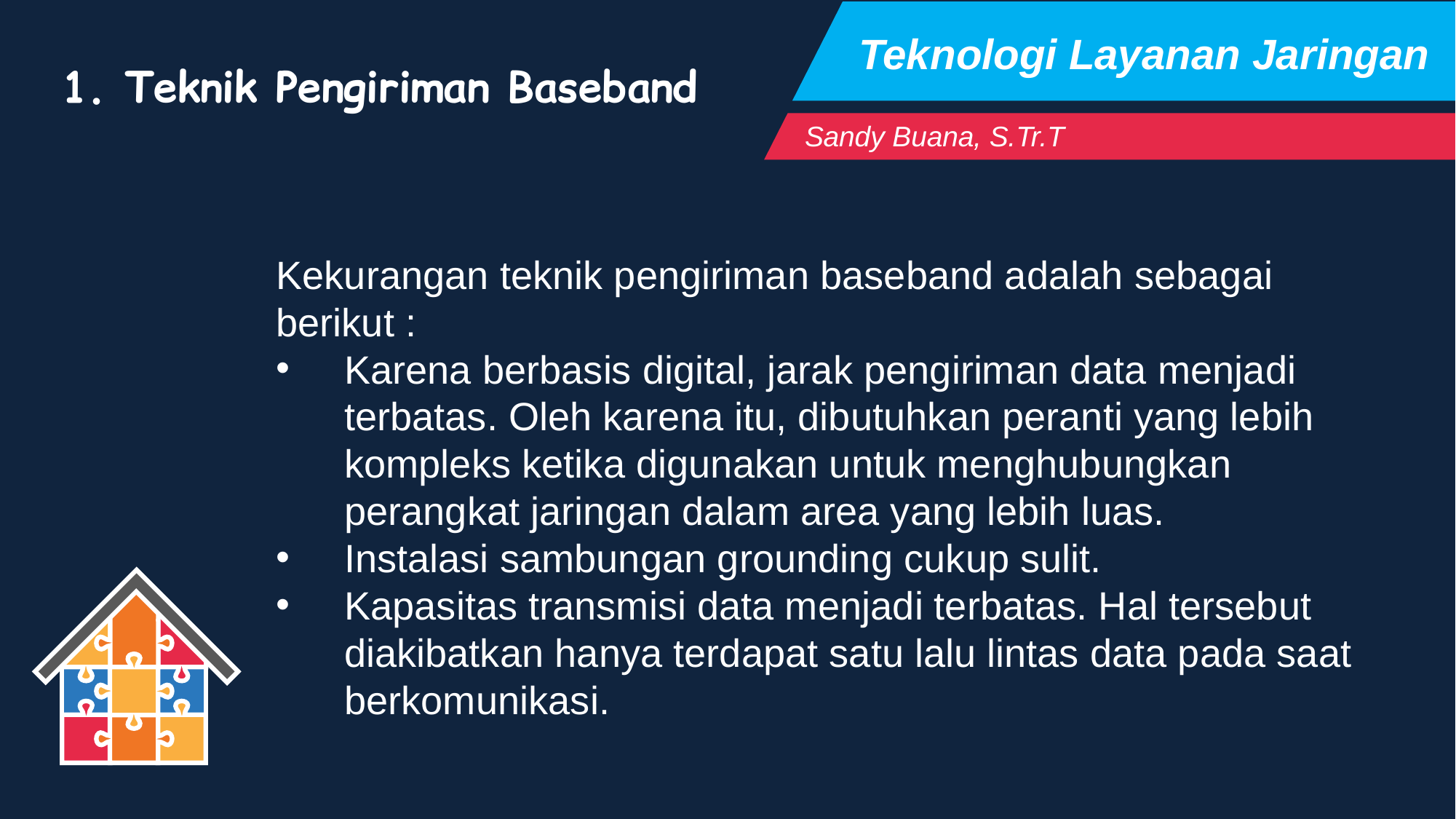

Teknologi Layanan Jaringan
1. Teknik Pengiriman Baseband

Sandy Buana, S.Tr.T
Kekurangan teknik pengiriman baseband adalah sebagai berikut :
Karena berbasis digital, jarak pengiriman data menjadi terbatas. Oleh karena itu, dibutuhkan peranti yang lebih kompleks ketika digunakan untuk menghubungkan perangkat jaringan dalam area yang lebih luas.
Instalasi sambungan grounding cukup sulit.
Kapasitas transmisi data menjadi terbatas. Hal tersebut diakibatkan hanya terdapat satu lalu lintas data pada saat berkomunikasi.